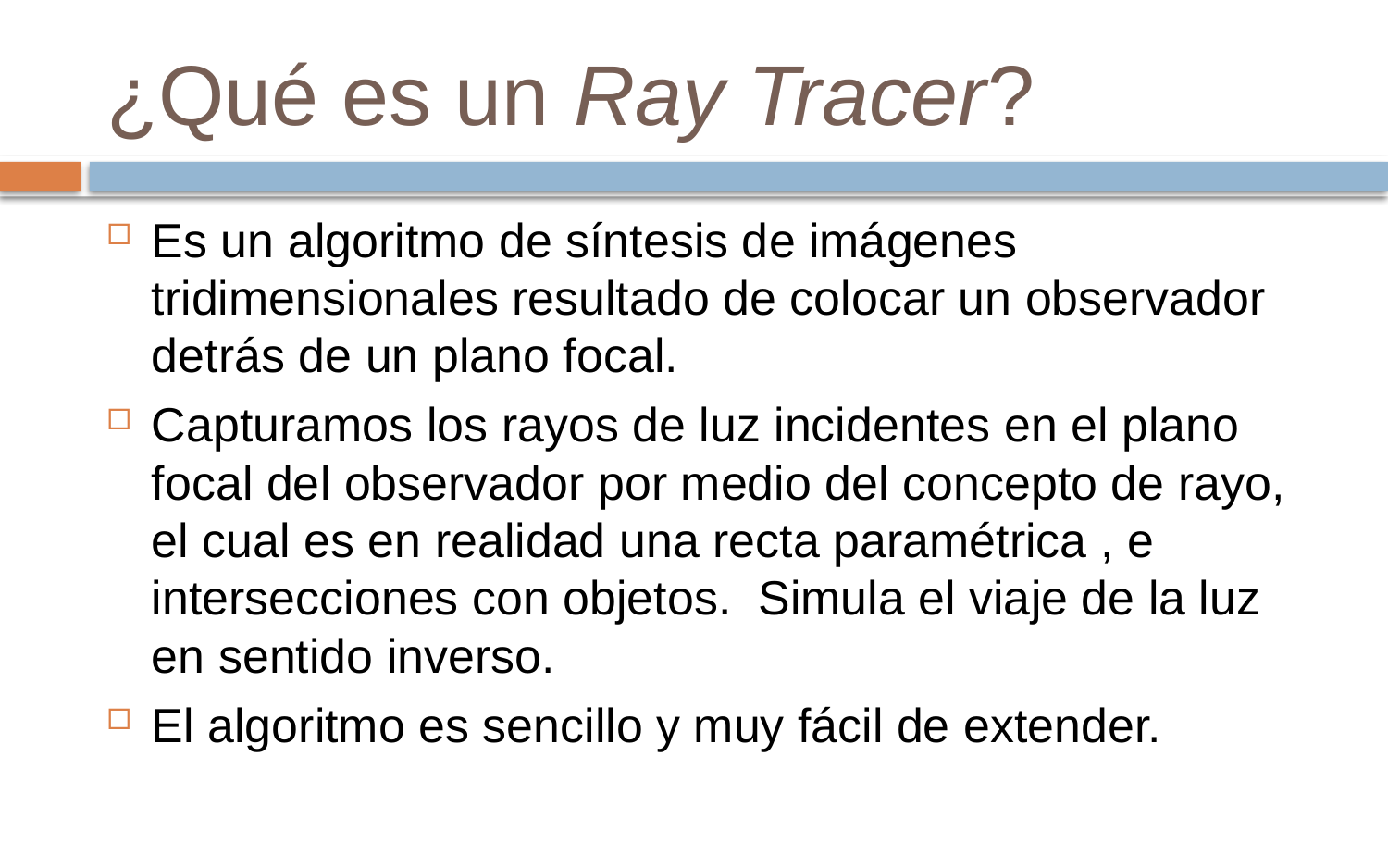

# ¿Qué es un Ray Tracer?
Es un algoritmo de síntesis de imágenes tridimensionales resultado de colocar un observador detrás de un plano focal.
Capturamos los rayos de luz incidentes en el plano focal del observador por medio del concepto de rayo, el cual es en realidad una recta paramétrica , e intersecciones con objetos.  Simula el viaje de la luz en sentido inverso.
El algoritmo es sencillo y muy fácil de extender.